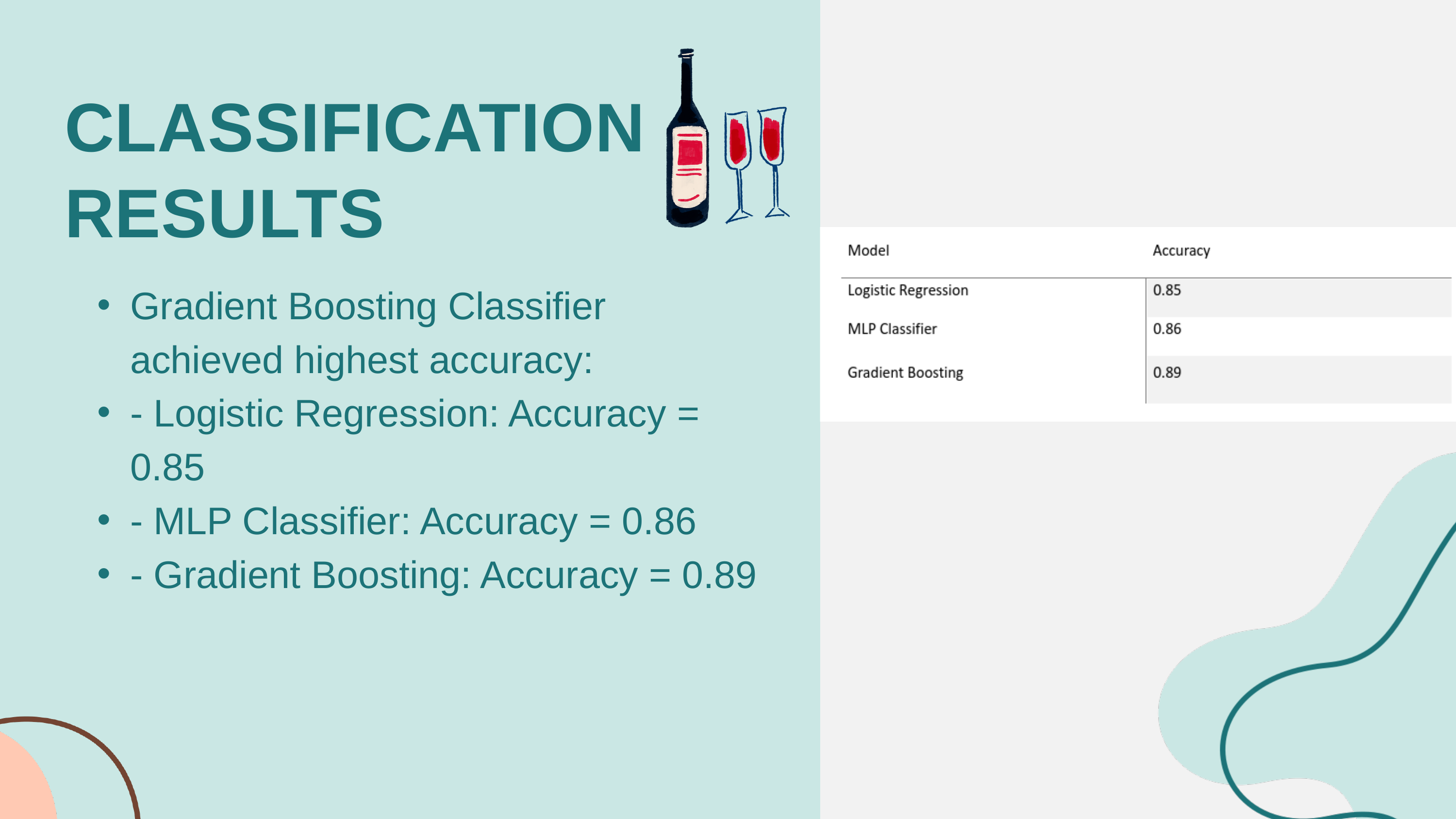

CLASSIFICATION RESULTS

Gradient Boosting Classifier achieved highest accuracy:​
- Logistic Regression: Accuracy = 0.85​
- MLP Classifier: Accuracy = 0.86​
- Gradient Boosting: Accuracy = 0.89